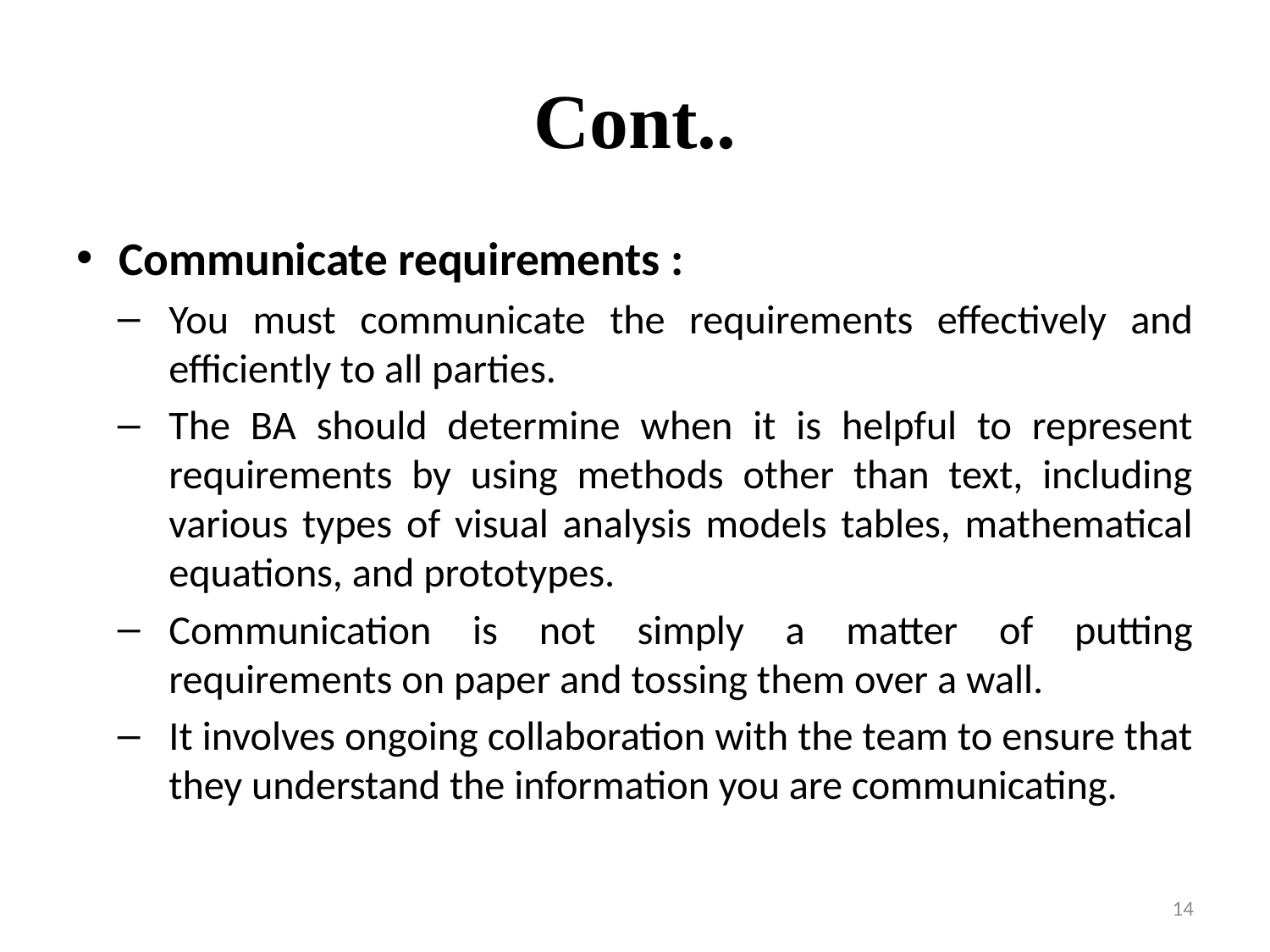

# Cont..
Communicate requirements :
You must communicate the requirements effectively and efficiently to all parties.
The BA should determine when it is helpful to represent requirements by using methods other than text, including various types of visual analysis models tables, mathematical equations, and prototypes.
Communication is not simply a matter of putting requirements on paper and tossing them over a wall.
It involves ongoing collaboration with the team to ensure that they understand the information you are communicating.
14